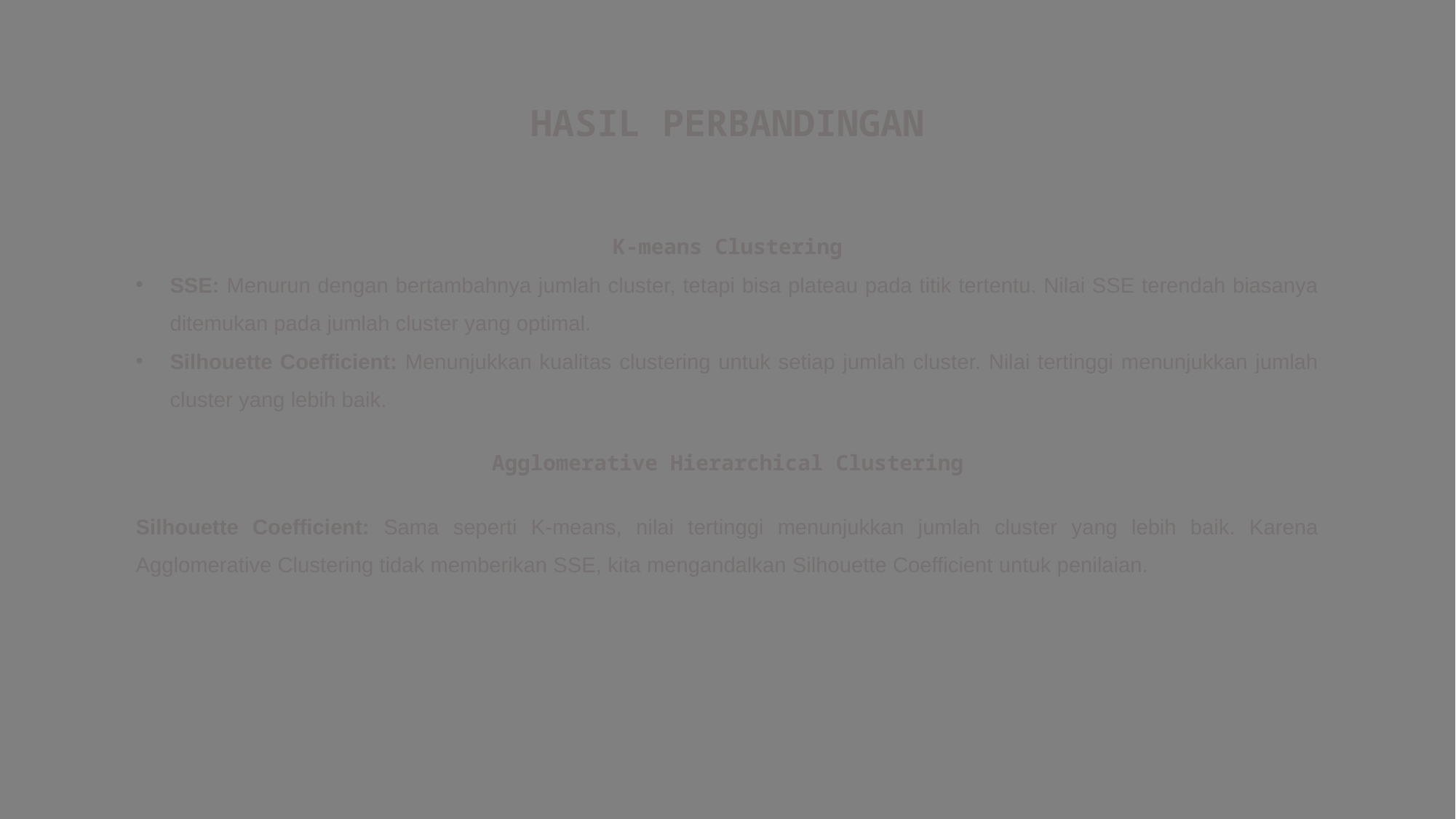

HASIL PERBANDINGAN
K-means Clustering
SSE: Menurun dengan bertambahnya jumlah cluster, tetapi bisa plateau pada titik tertentu. Nilai SSE terendah biasanya ditemukan pada jumlah cluster yang optimal.
Silhouette Coefficient: Menunjukkan kualitas clustering untuk setiap jumlah cluster. Nilai tertinggi menunjukkan jumlah cluster yang lebih baik.

Agglomerative Hierarchical Clustering

Silhouette Coefficient: Sama seperti K-means, nilai tertinggi menunjukkan jumlah cluster yang lebih baik. Karena Agglomerative Clustering tidak memberikan SSE, kita mengandalkan Silhouette Coefficient untuk penilaian.